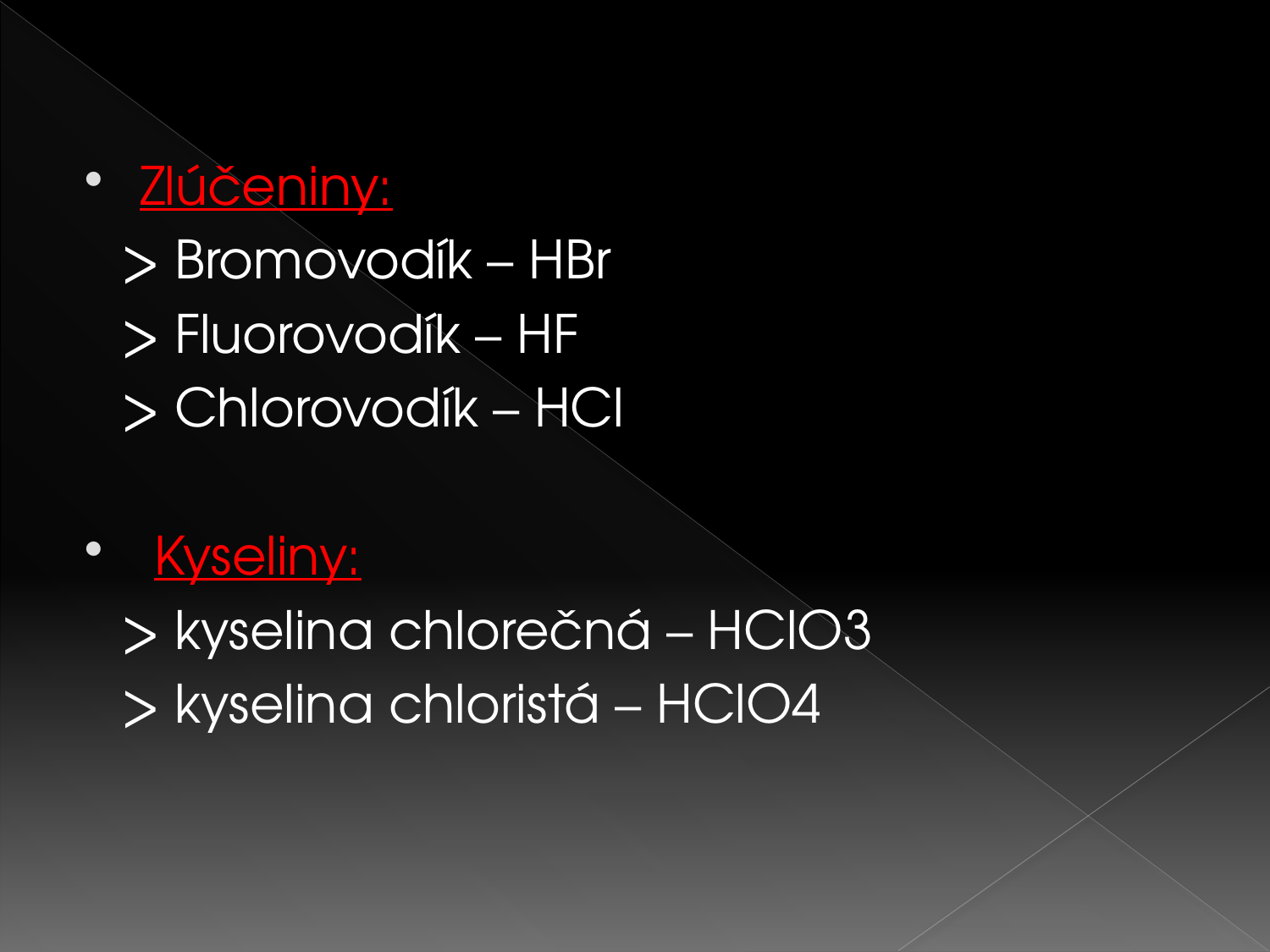

Zlúčeniny:
   > Bromovodík – HBr
   > Fluorovodík – HF
   > Chlorovodík – HCl

 Kyseliny:
   > kyselina chlorečná – HClO3
   > kyselina chloristá – HClO4